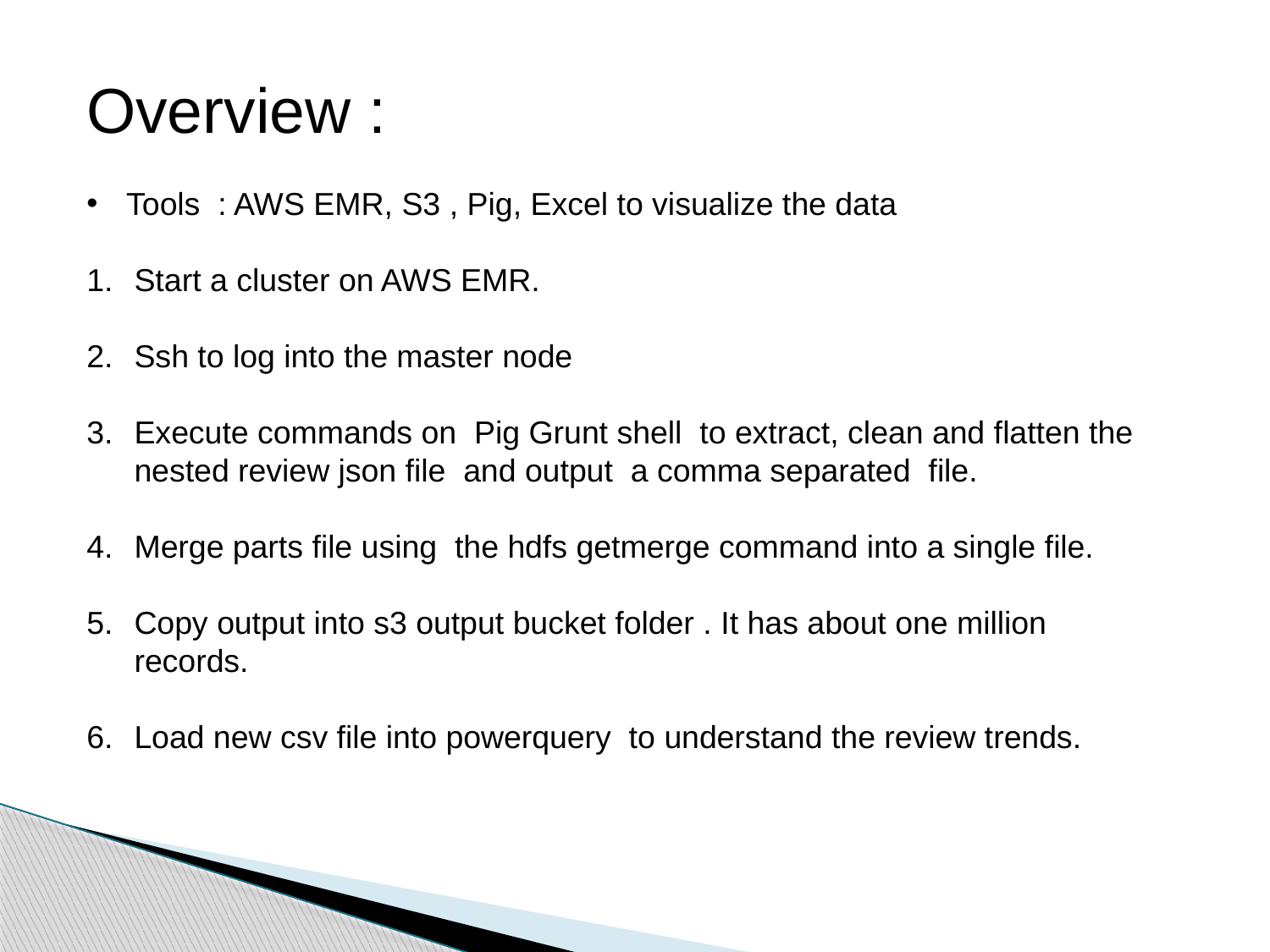

Overview :

Tools  : AWS EMR, S3 , Pig, Excel to visualize the data

Start a cluster on AWS EMR.

Ssh to log into the master node

Execute commands on  Pig Grunt shell  to extract, clean and flatten the nested review json file  and output  a comma separated  file.

Merge parts file using  the hdfs getmerge command into a single file.

Copy output into s3 output bucket folder . It has about one million records.

Load new csv file into powerquery  to understand the review trends.